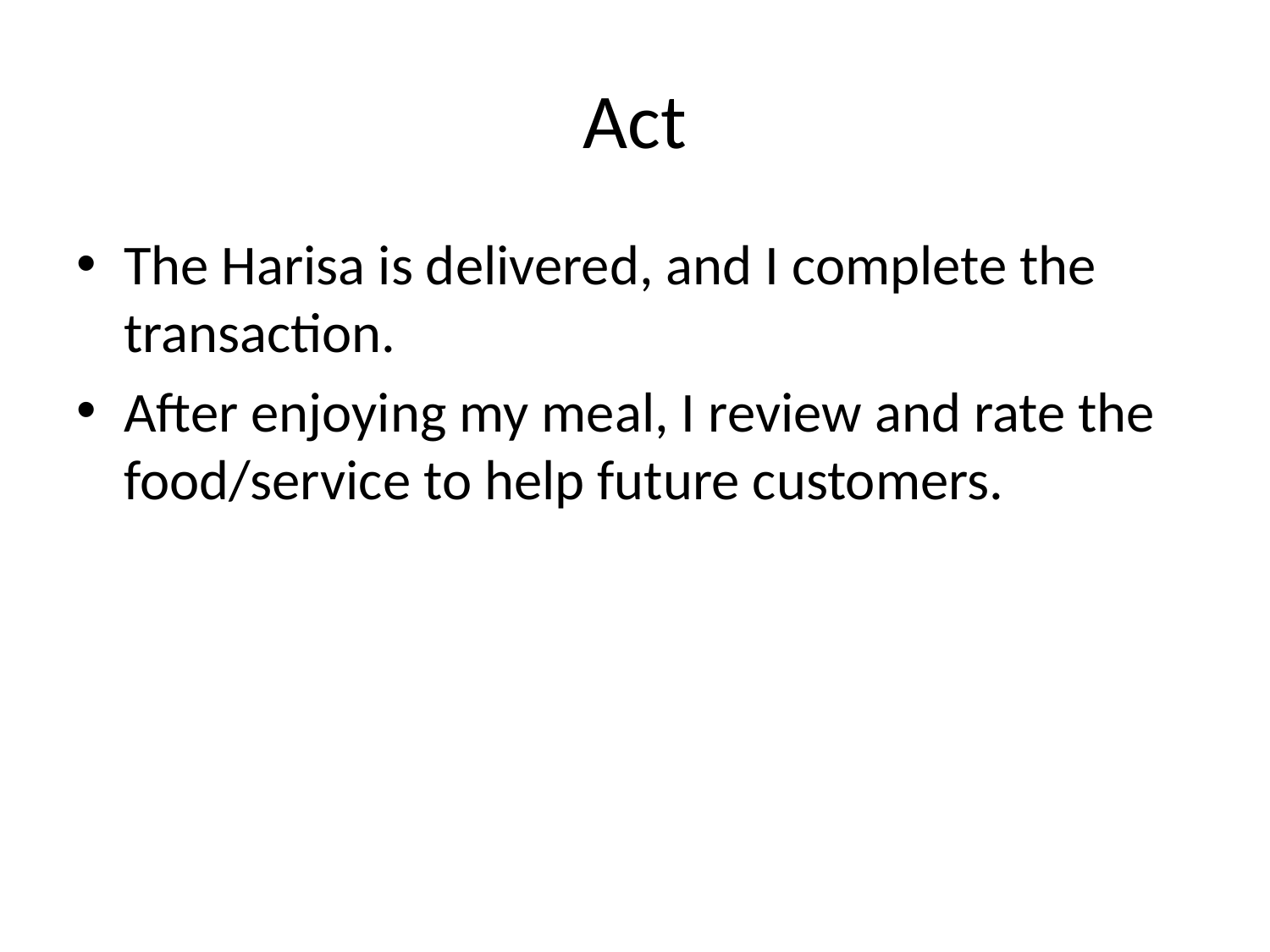

# Act
The Harisa is delivered, and I complete the transaction.
After enjoying my meal, I review and rate the food/service to help future customers.